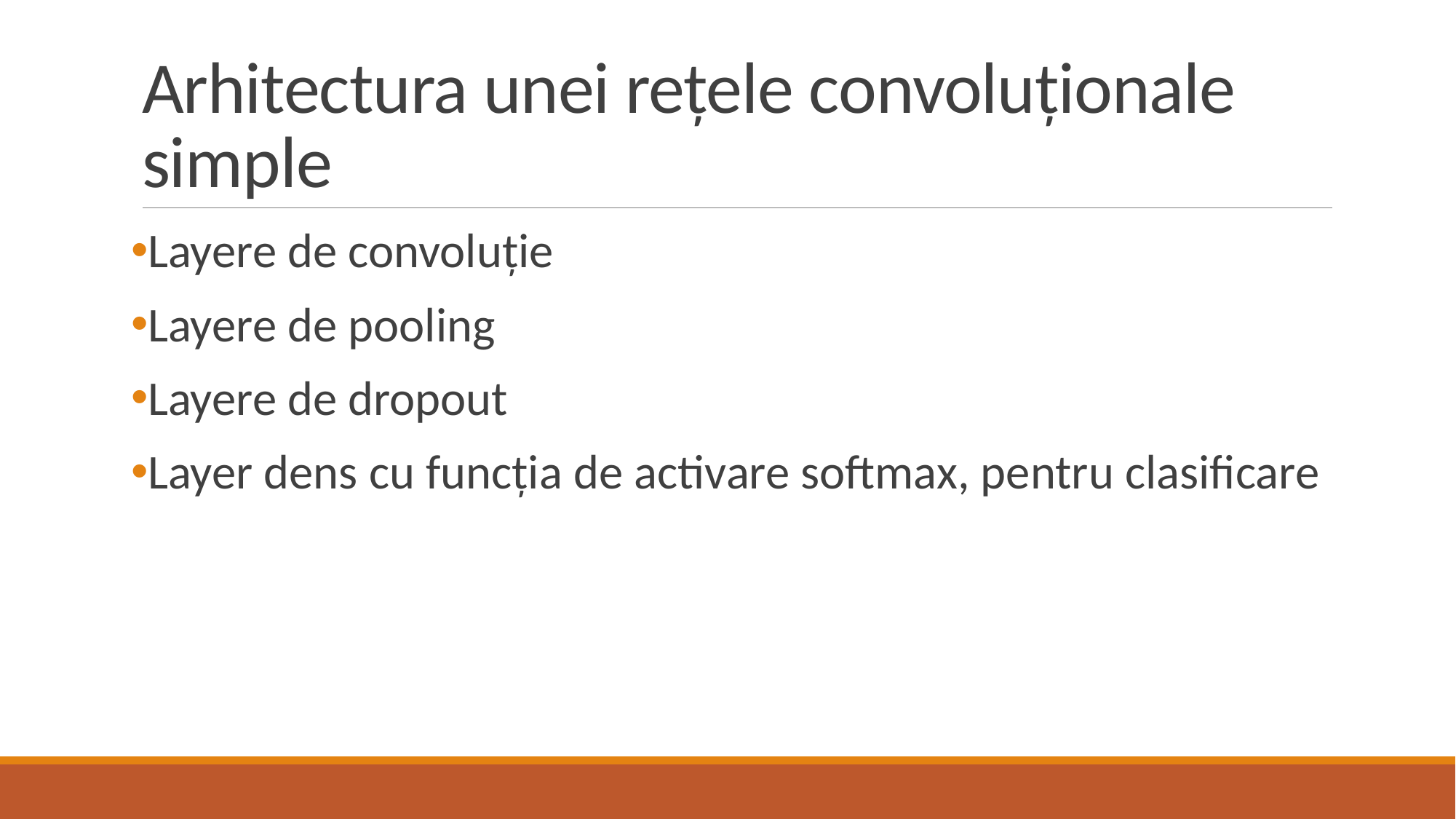

# Arhitectura unei rețele convoluționale simple
Layere de convoluție
Layere de pooling
Layere de dropout
Layer dens cu funcția de activare softmax, pentru clasificare